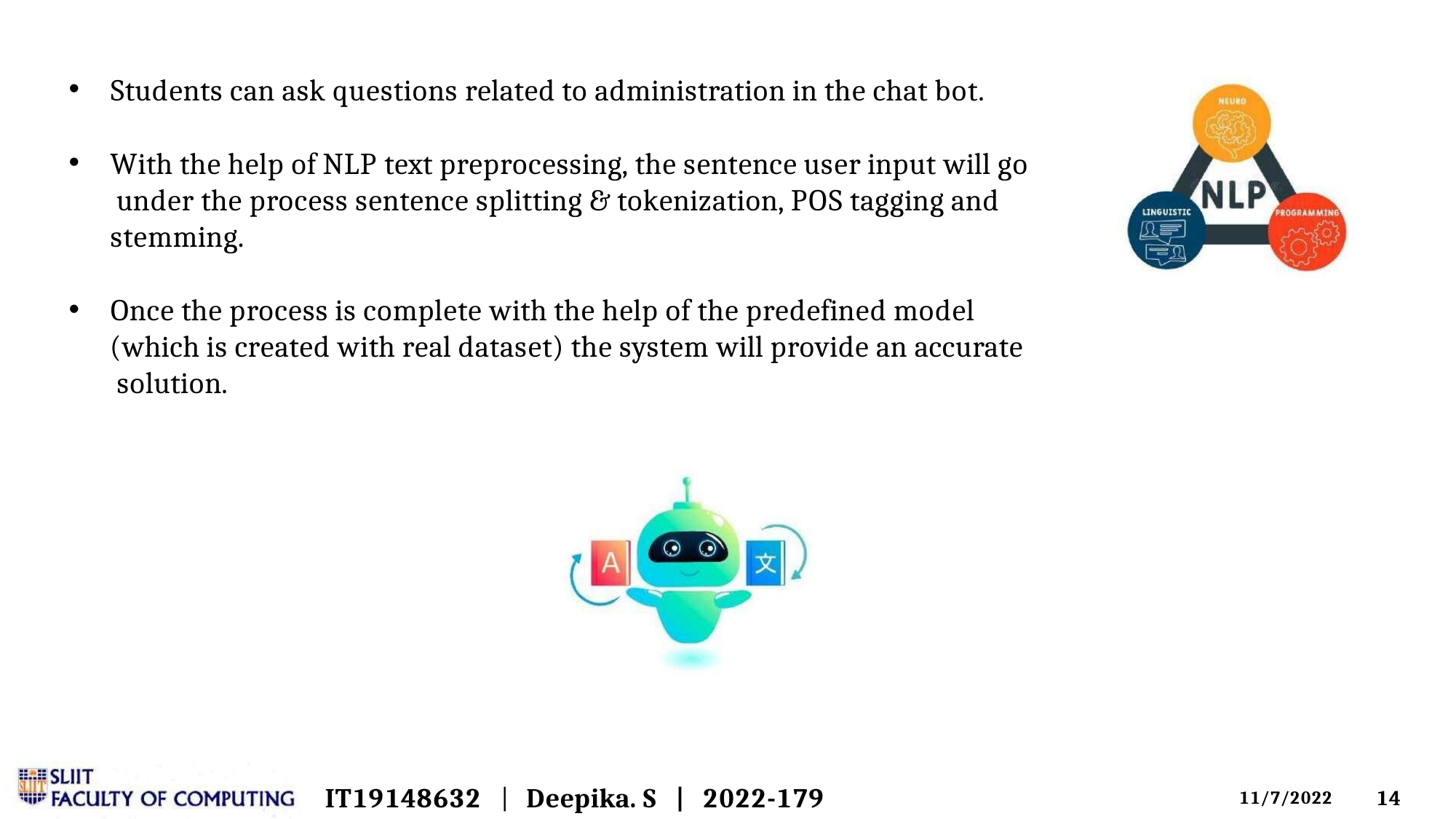

Students can ask questions related to administration in the chat bot.

With the help of NLP text preprocessing, the sentence user input will go  under the process sentence splitting & tokenization, POS tagging and  stemming.

Once the process is complete with the help of the predefined model  (which is created with real dataset) the system will provide an accurate  solution.

IT19148632	|
Deepika. S	|	2022-179
14
11/7/2022